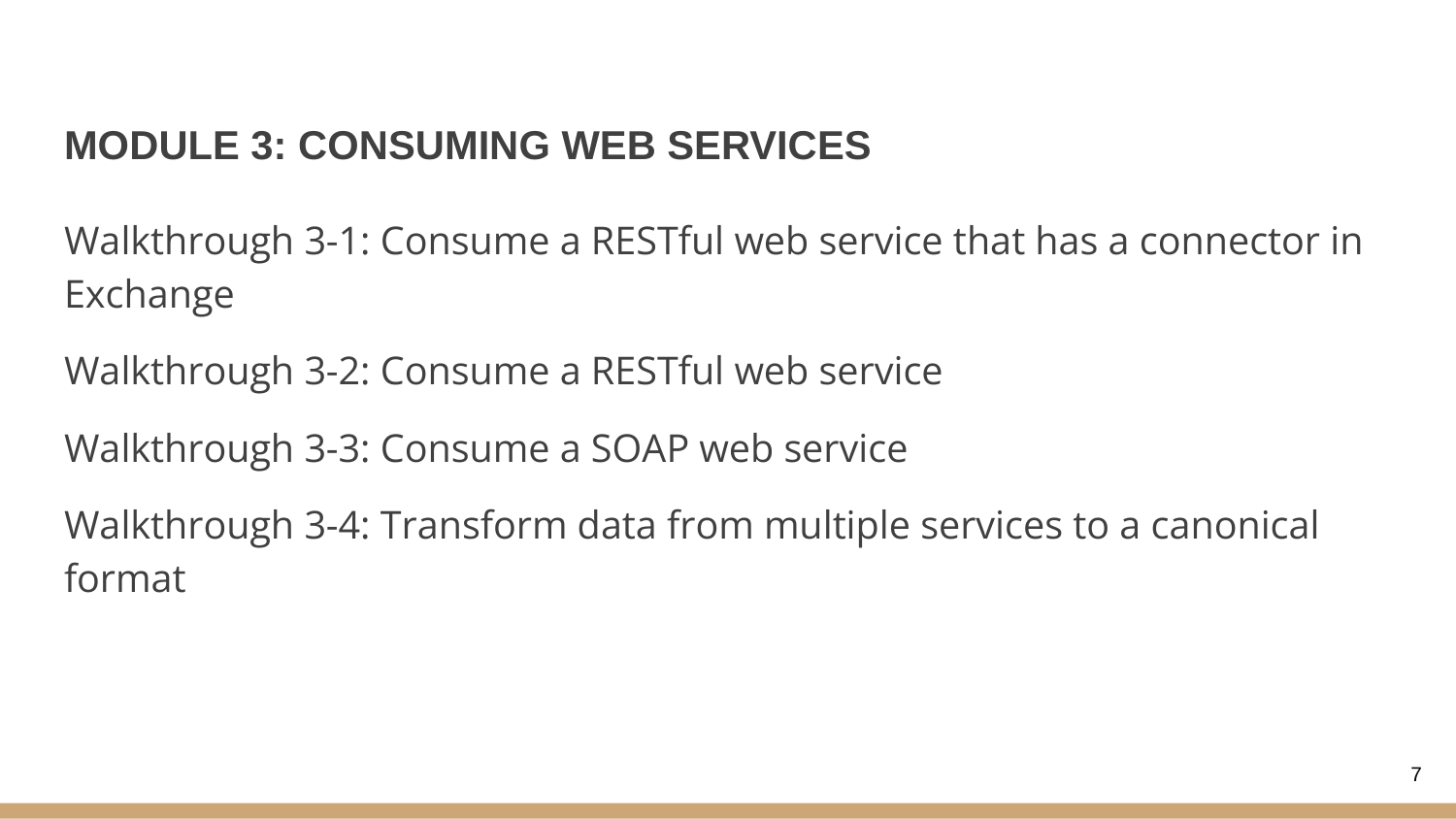

# MODULE 3: CONSUMING WEB SERVICES
Walkthrough 3-1: Consume a RESTful web service that has a connector in Exchange
Walkthrough 3-2: Consume a RESTful web service
Walkthrough 3-3: Consume a SOAP web service
Walkthrough 3-4: Transform data from multiple services to a canonical format

7